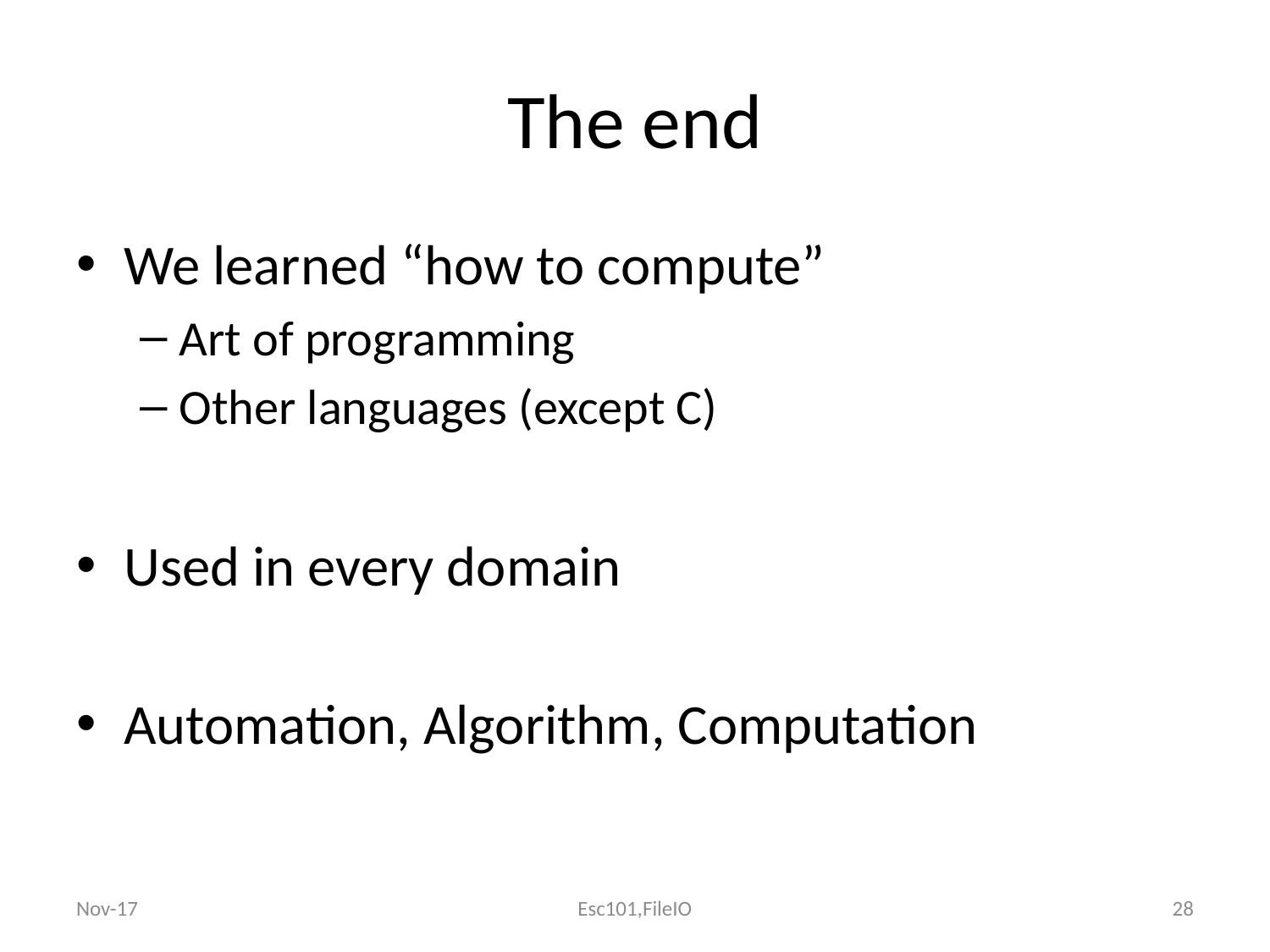

# The end
We learned “how to compute”
Art of programming
Other languages (except C)

Used in every domain

Automation, Algorithm, Computation

Nov-17
Esc101,FileIO
28